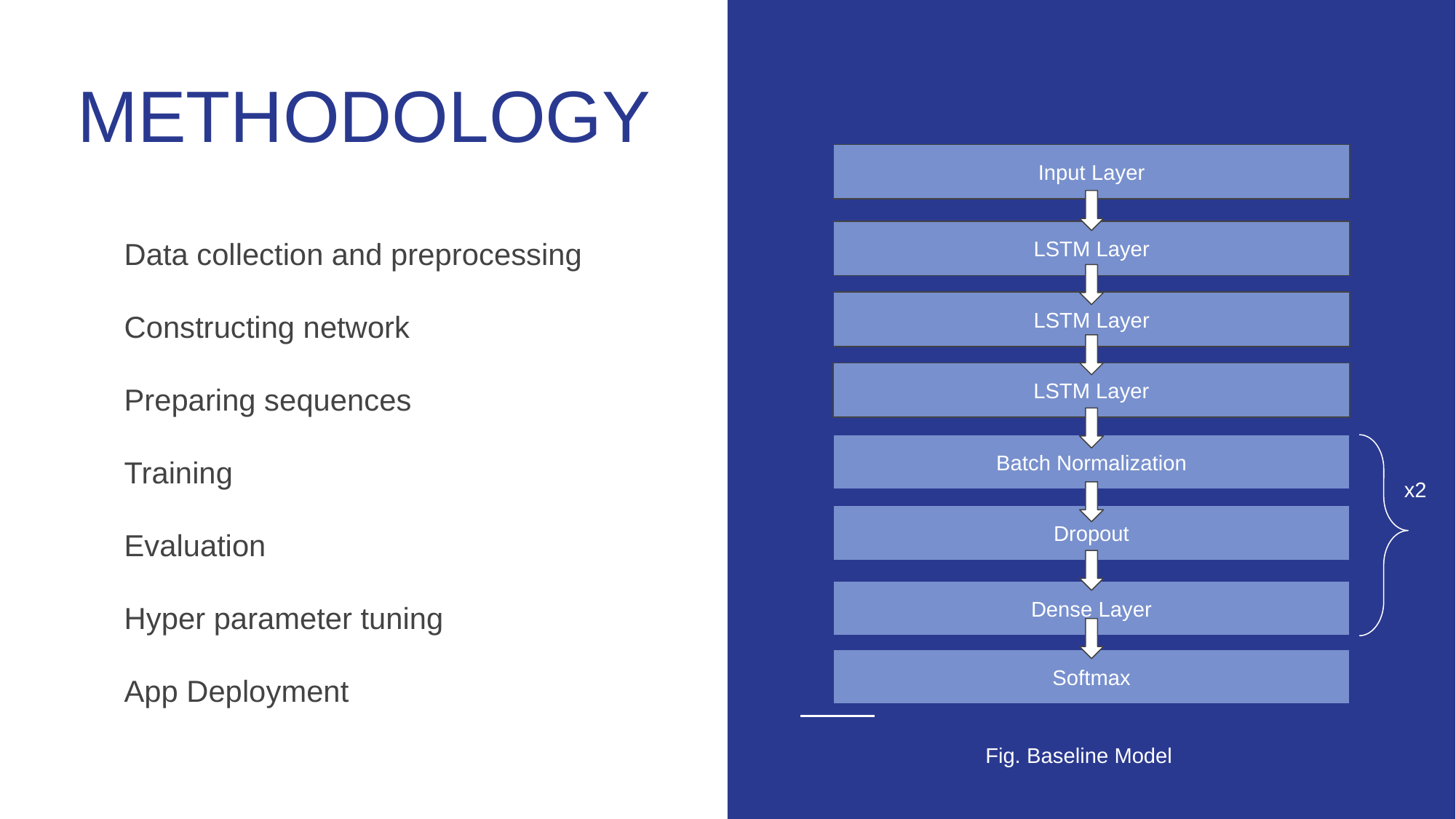

# METHODOLOGY
Input Layer
Data collection and preprocessing
Constructing network
Preparing sequences
Training
Evaluation
Hyper parameter tuning
App Deployment

LSTM Layer

LSTM Layer

LSTM Layer

Batch Normalization

x2

Dropout

Dense Layer

Softmax
Fig. Baseline Model